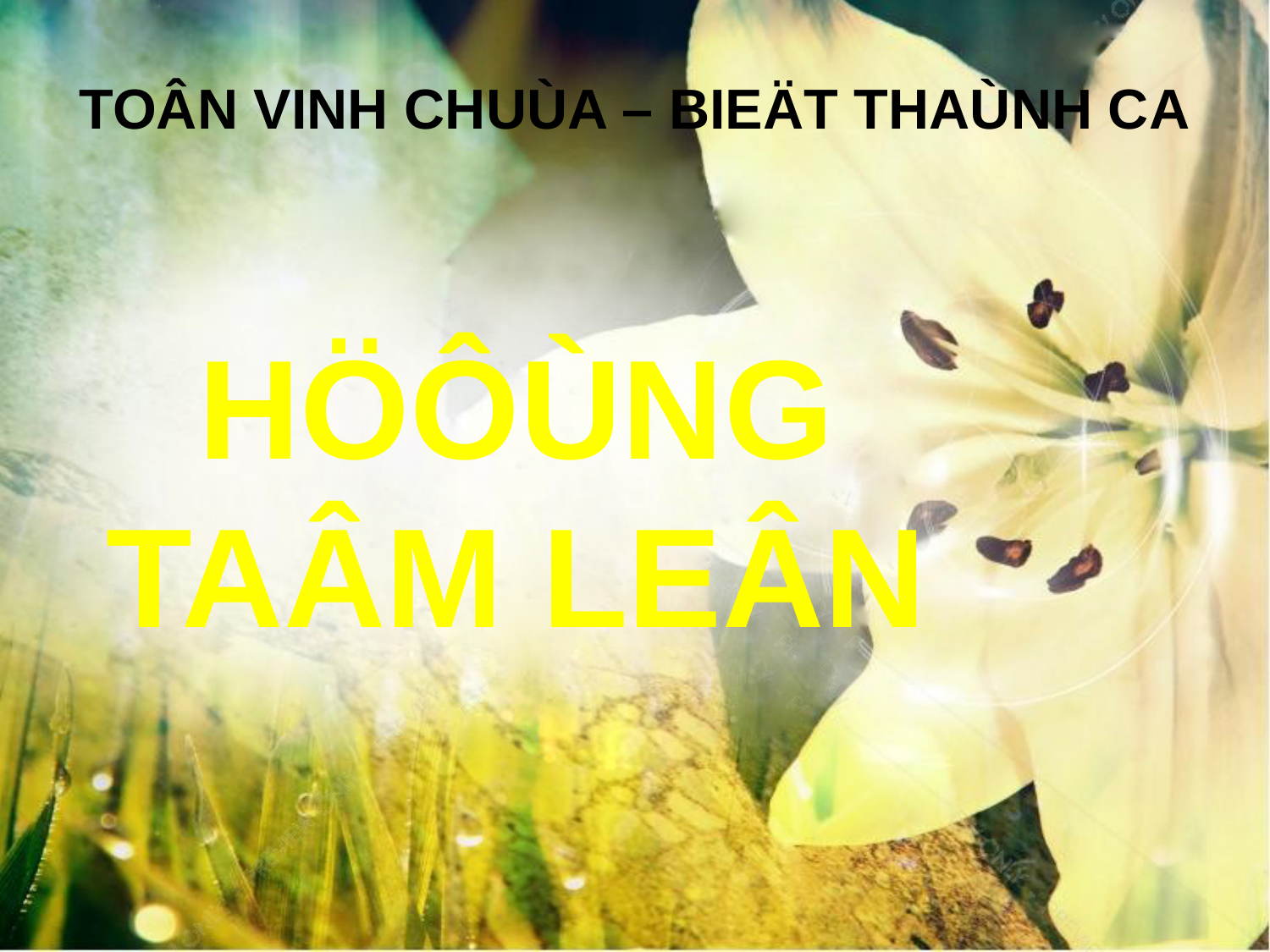

TOÂN VINH CHUÙA – BIEÄT THAÙNH CA
HÖÔÙNG TAÂM LEÂN